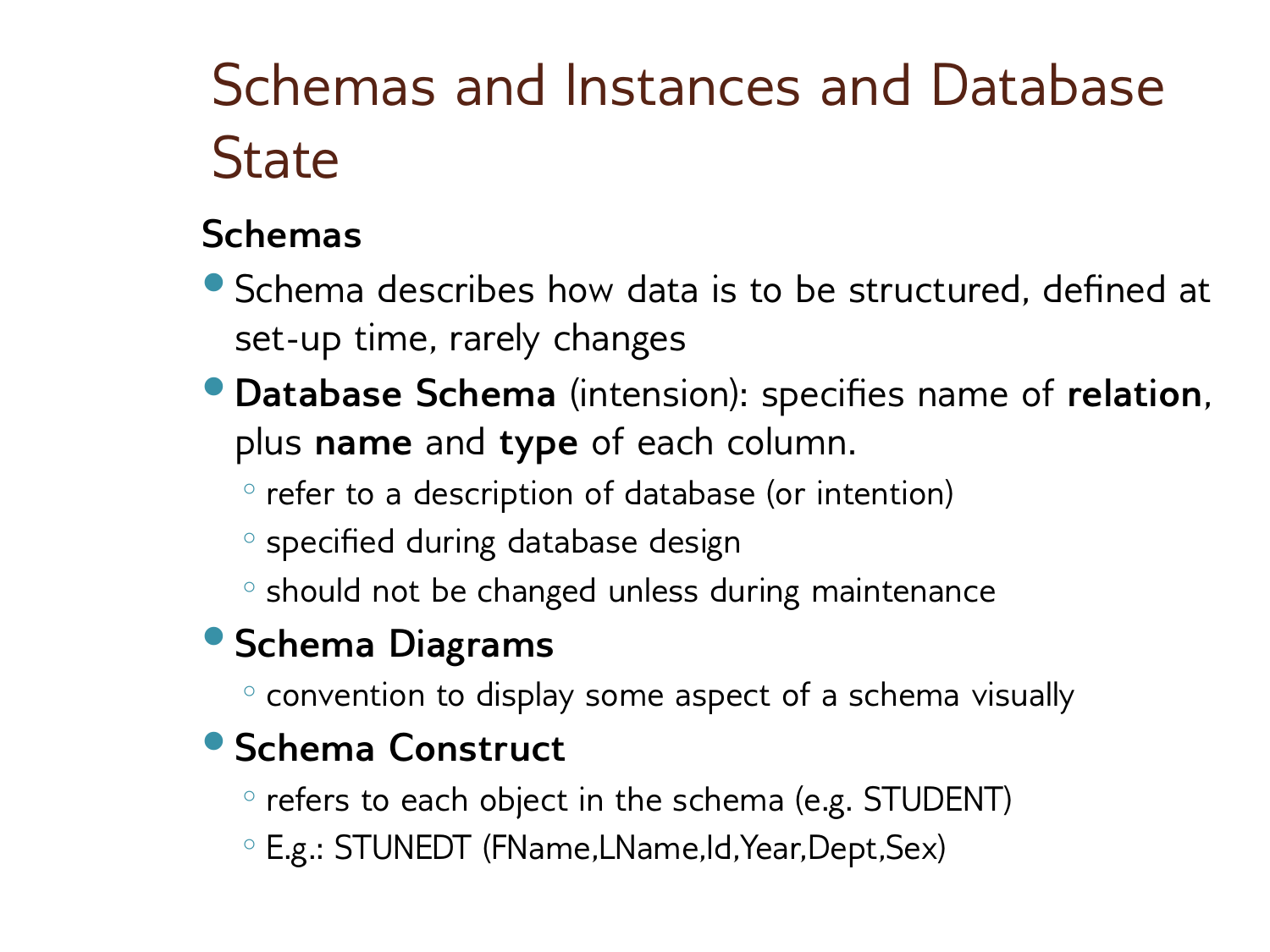

# Schemas and Instances and Database State
Schemas
Schema describes how data is to be structured, defined at set-up time, rarely changes
Database Schema (intension): specifies name of relation, plus name and type of each column.
refer to a description of database (or intention)
specified during database design
should not be changed unless during maintenance
Schema Diagrams
convention to display some aspect of a schema visually
Schema Construct
refers to each object in the schema (e.g. STUDENT)
E.g.: STUNEDT (FName,LName,Id,Year,Dept,Sex)